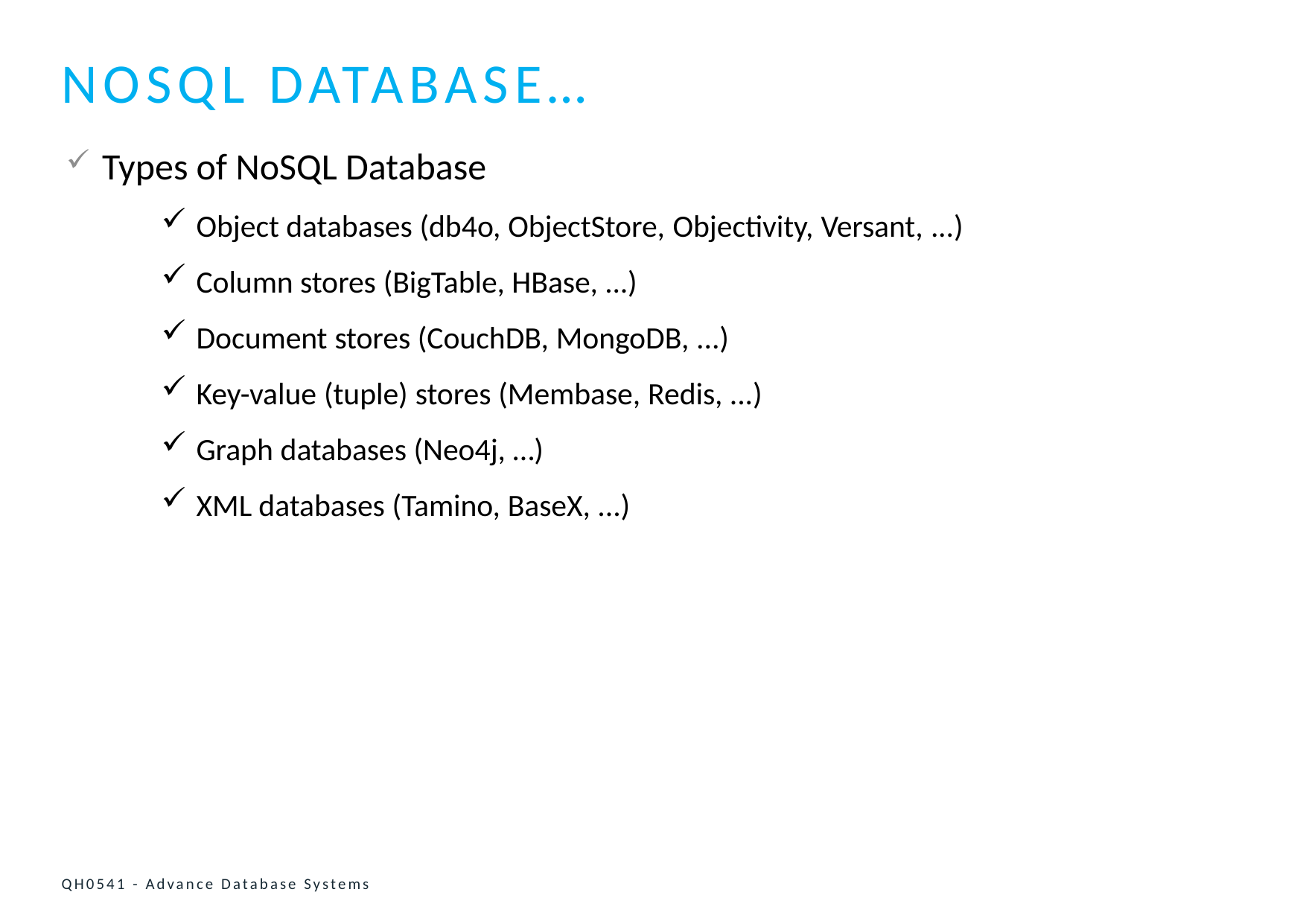

# NoSQL DATABASE…
Types of NoSQL Database
Object databases (db4o, ObjectStore, Objectivity, Versant, ...)
Column stores (BigTable, HBase, ...)
Document stores (CouchDB, MongoDB, ...)
Key-value (tuple) stores (Membase, Redis, ...)
Graph databases (Neo4j, …)
XML databases (Tamino, BaseX, ...)

QH0541 - Advance Database Systems